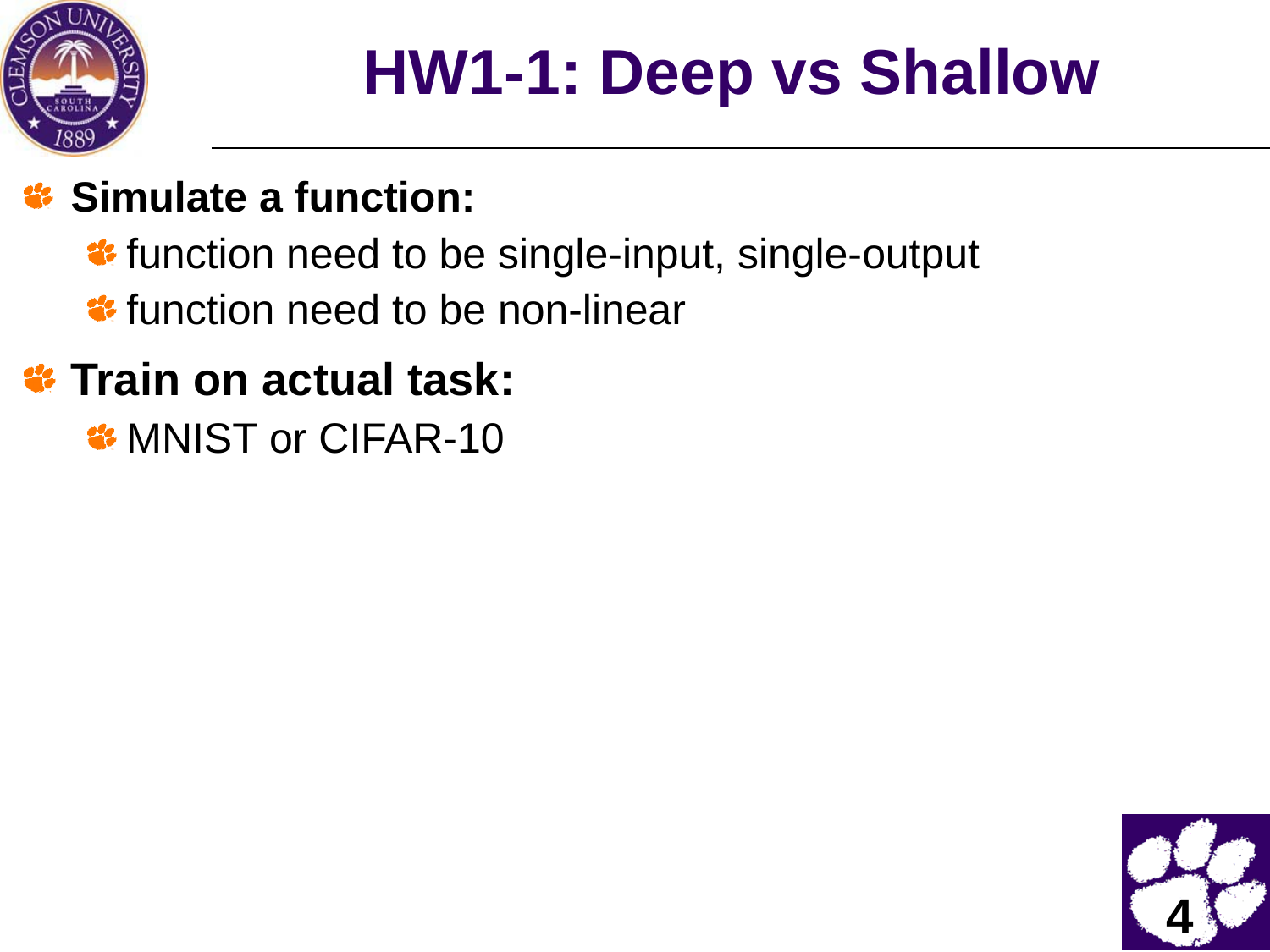

# HW1-1: Deep vs Shallow
Simulate a function:
function need to be single-input, single-output
function need to be non-linear
Train on actual task:
MNIST or CIFAR-10